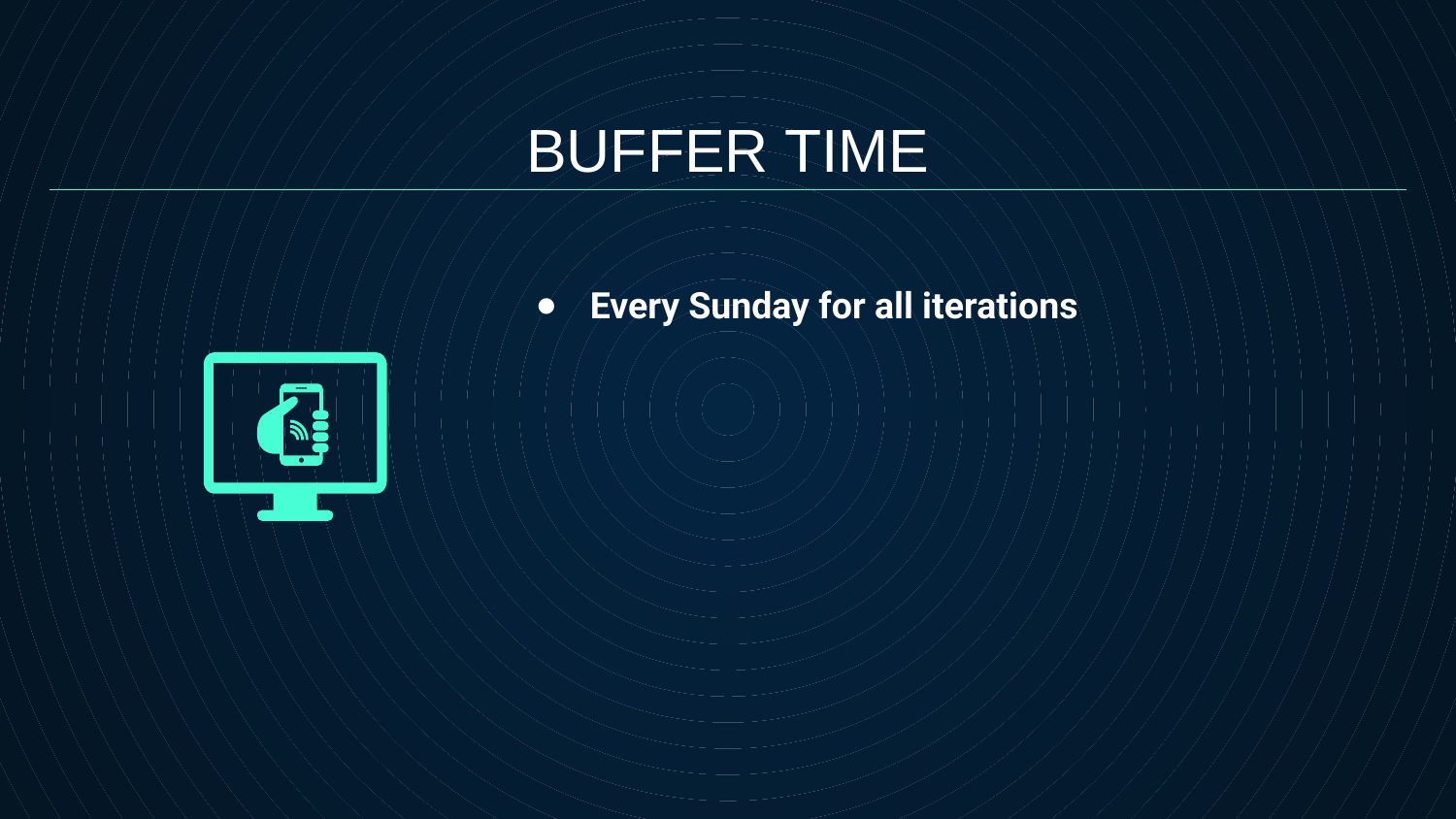

BUFFER TIME
Every Sunday for all iterations